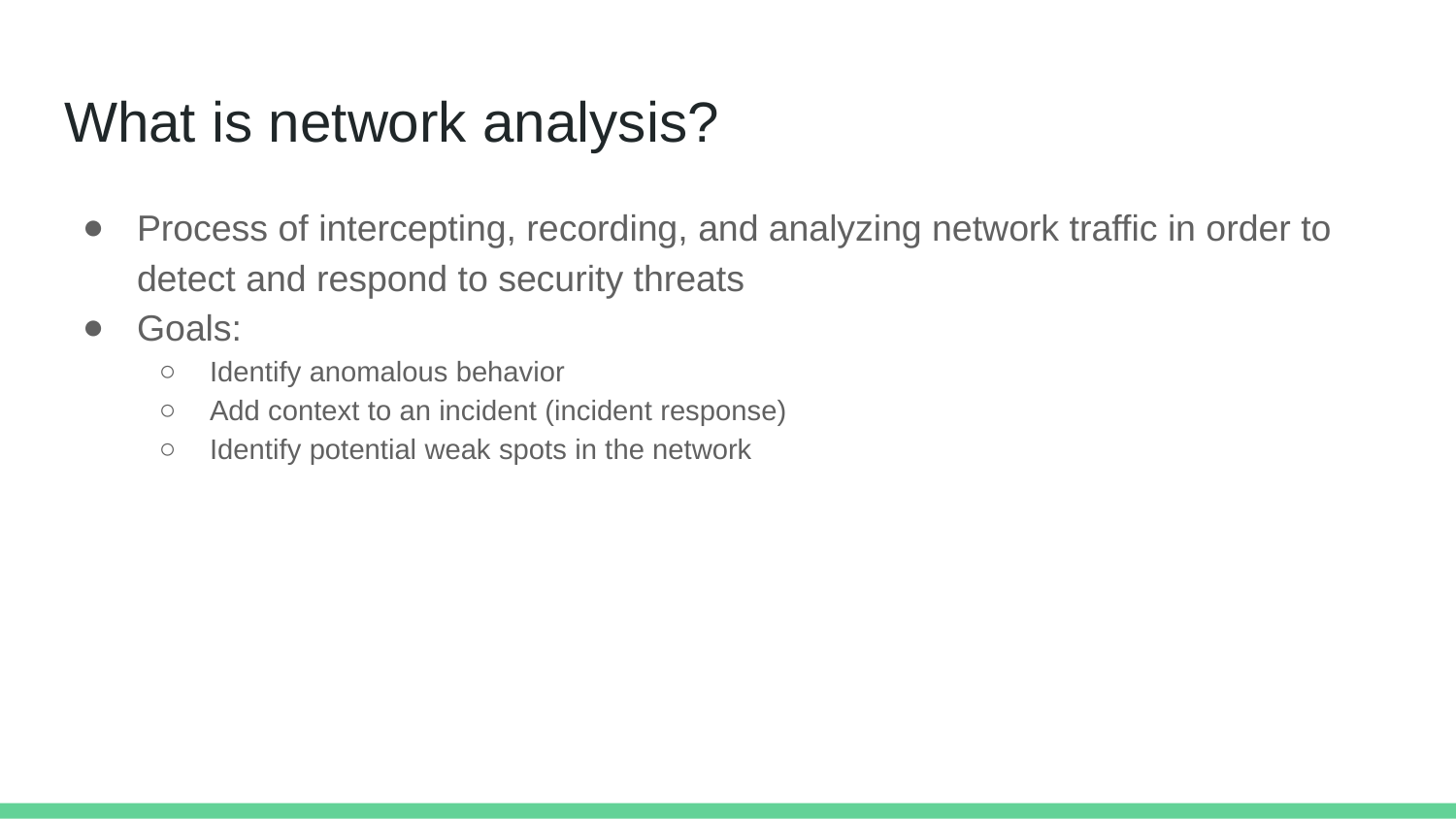

# What is network analysis?
Process of intercepting, recording, and analyzing network traffic in order to detect and respond to security threats
Goals:
Identify anomalous behavior
Add context to an incident (incident response)
Identify potential weak spots in the network